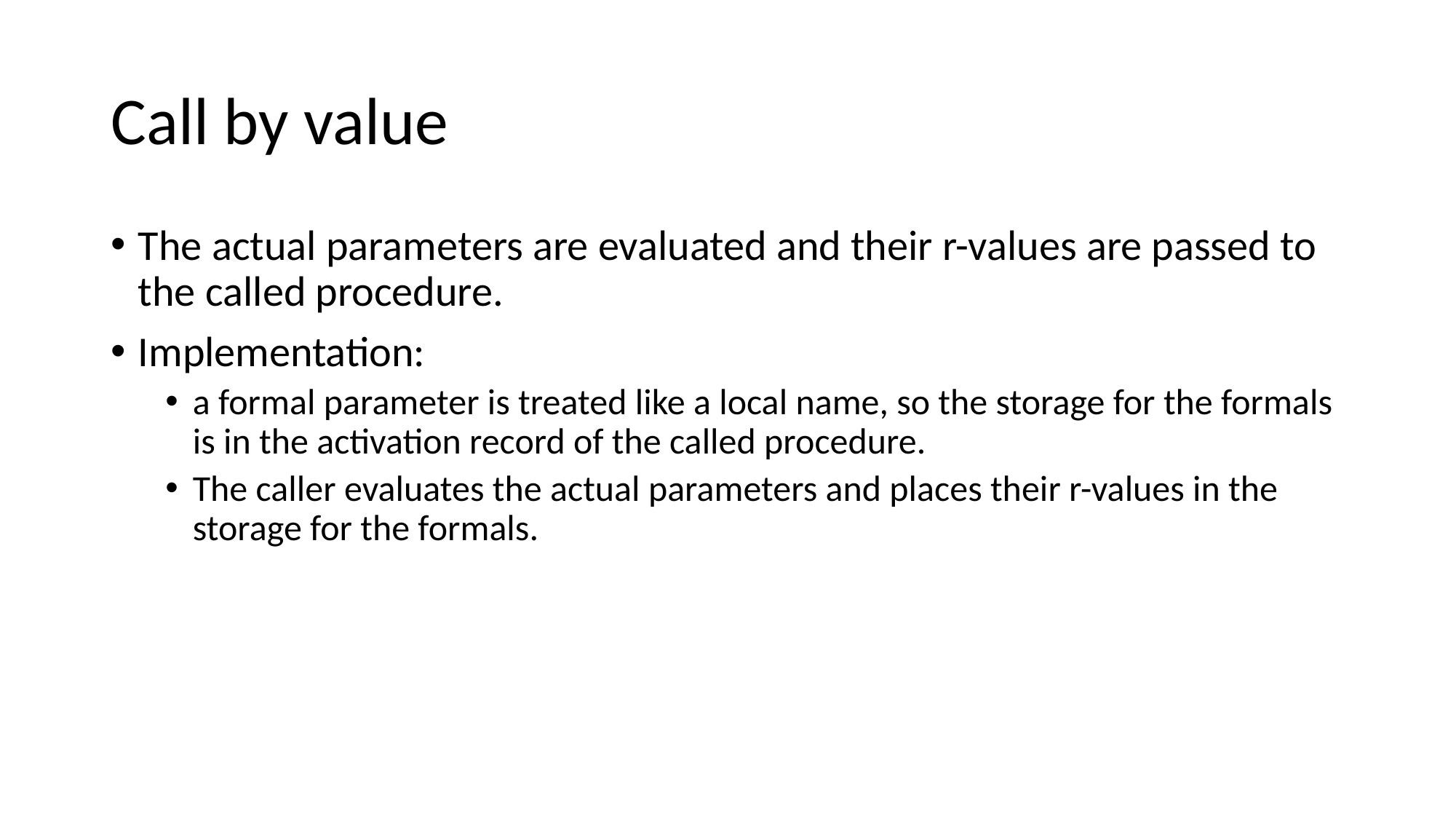

# Call by value
The actual parameters are evaluated and their r-values are passed to the called procedure.
Implementation:
a formal parameter is treated like a local name, so the storage for the formals is in the activation record of the called procedure.
The caller evaluates the actual parameters and places their r-values in the storage for the formals.